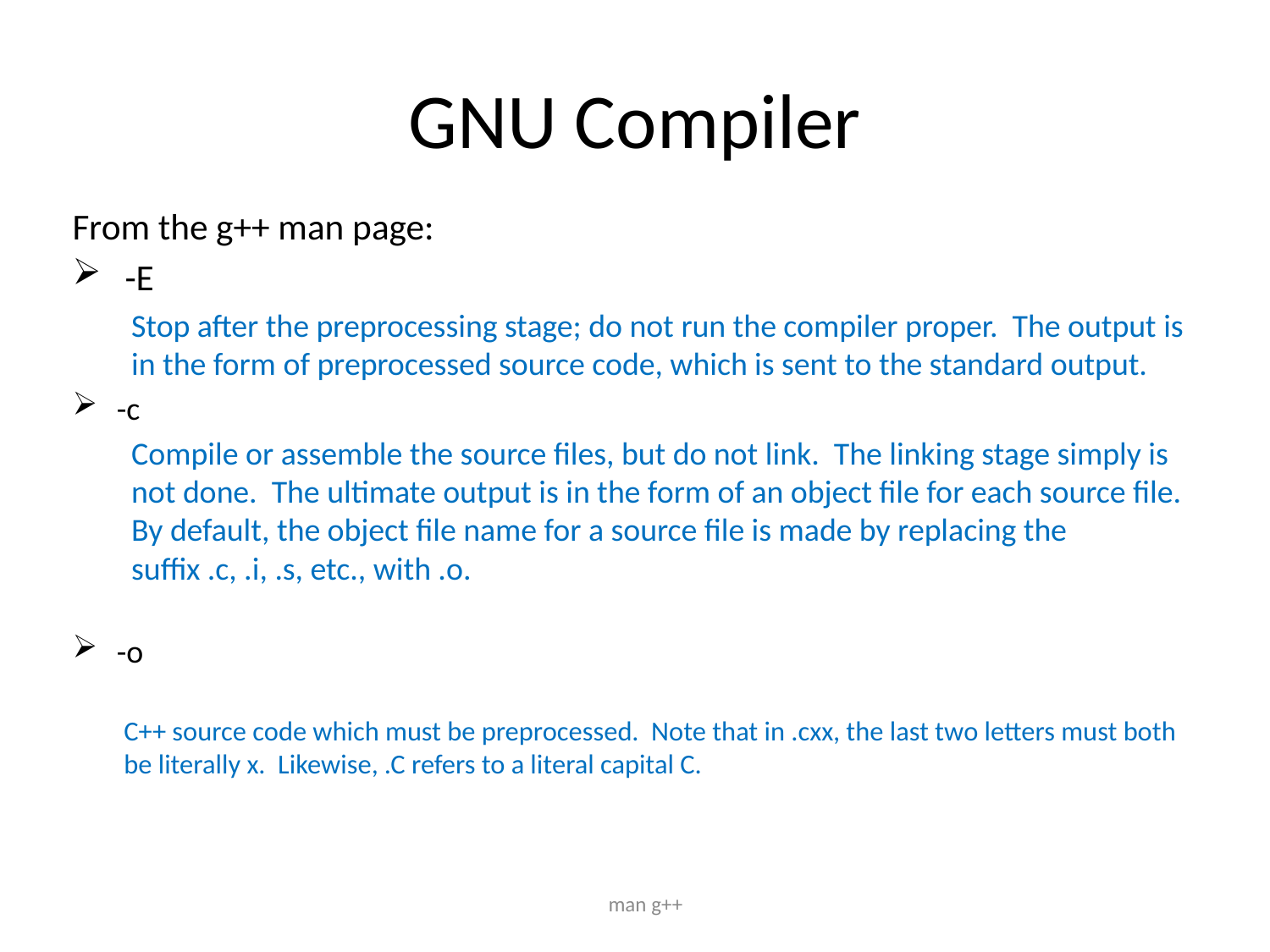

# GNU Compiler
From the g++ man page:
 -E
Stop after the preprocessing stage; do not run the compiler proper.  The output is in the form of preprocessed source code, which is sent to the standard output.
-c
Compile or assemble the source files, but do not link.  The linking stage simply is not done.  The ultimate output is in the form of an object file for each source file. By default, the object file name for a source file is made by replacing the suffix .c, .i, .s, etc., with .o.

-o

C++ source code which must be preprocessed.  Note that in .cxx, the last two letters must both be literally x.  Likewise, .C refers to a literal capital C.
man g++